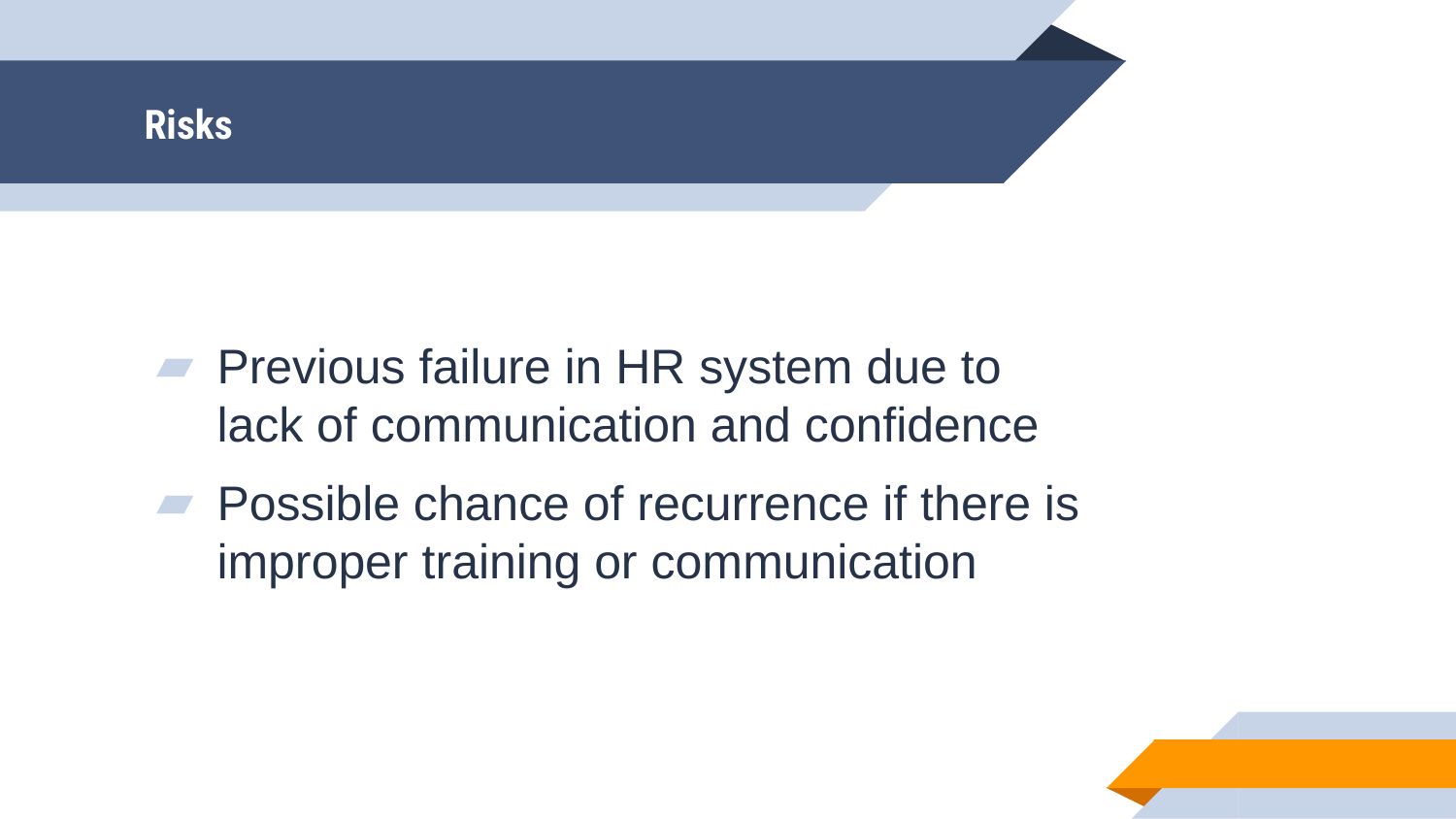

# Risks
Previous failure in HR system due to lack of communication and confidence
Possible chance of recurrence if there is improper training or communication